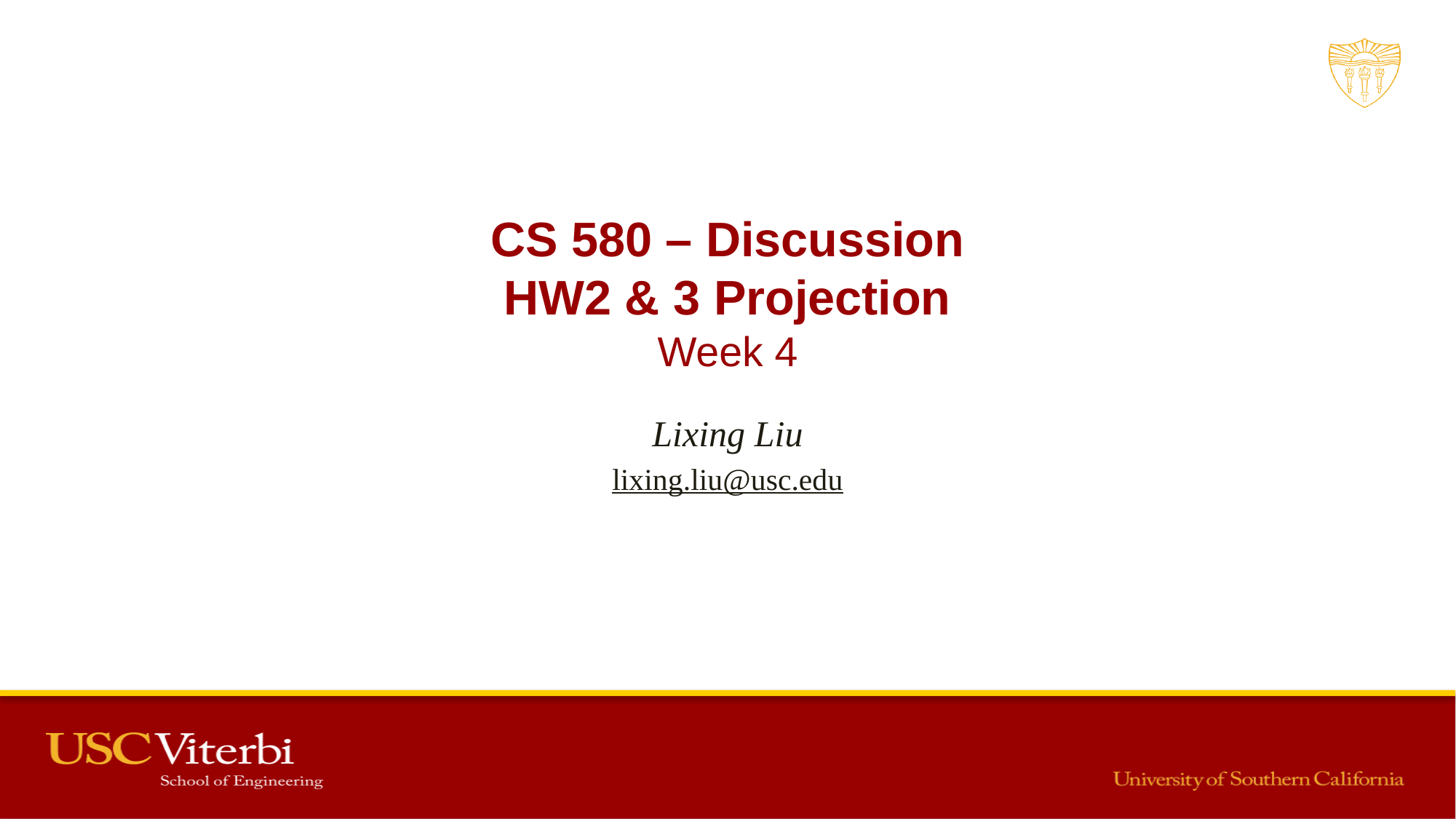

CS 580 – Discussion
HW2 & 3 Projection
Week 4
Lixing Liu
lixing.liu@usc.edu